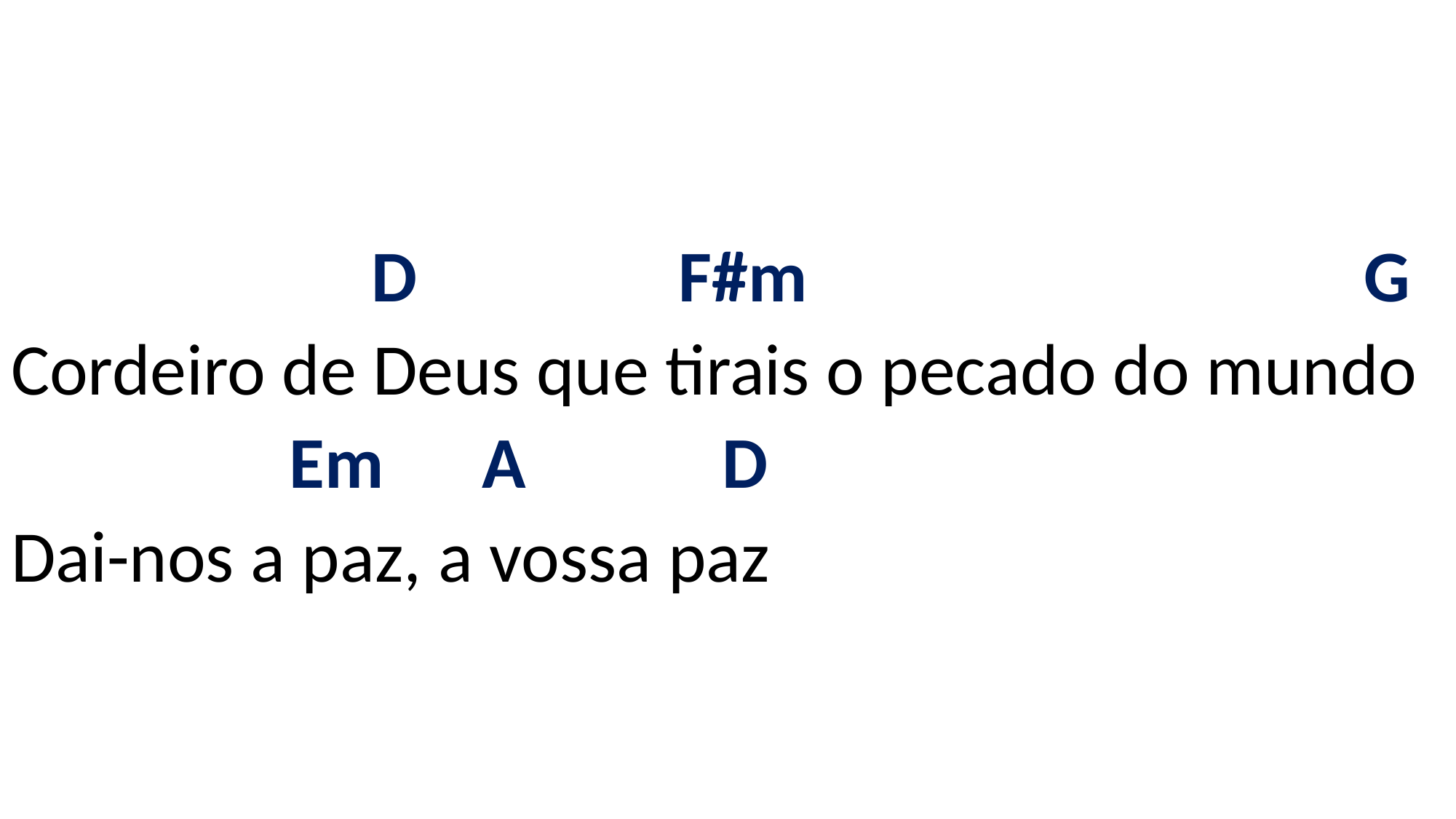

# D                F#m                                  G Cordeiro de Deus que tirais o pecado do mundo Em      A            D Dai-nos a paz, a vossa paz